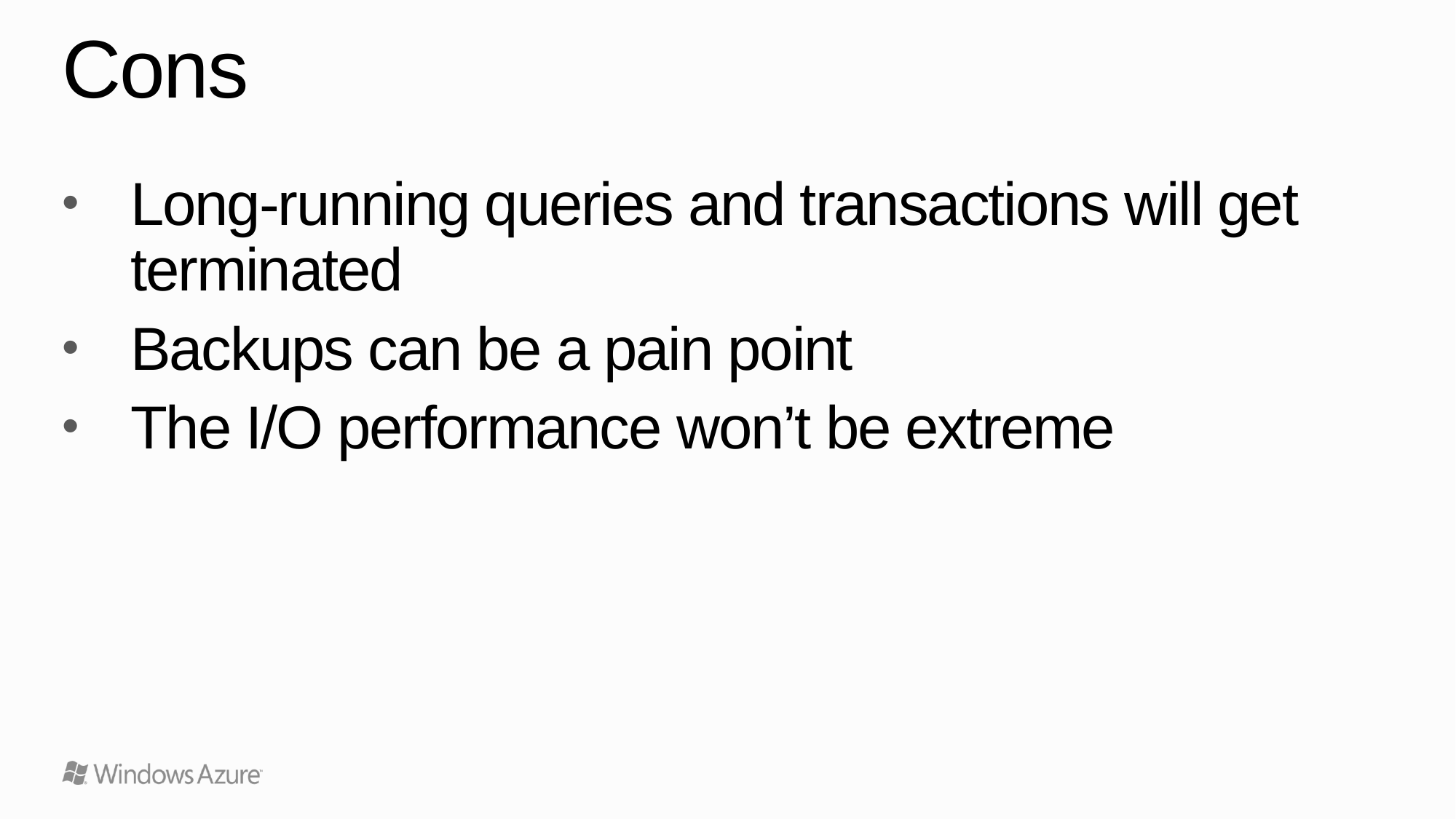

# Cons
Long-running queries and transactions will get terminated
Backups can be a pain point
The I/O performance won’t be extreme